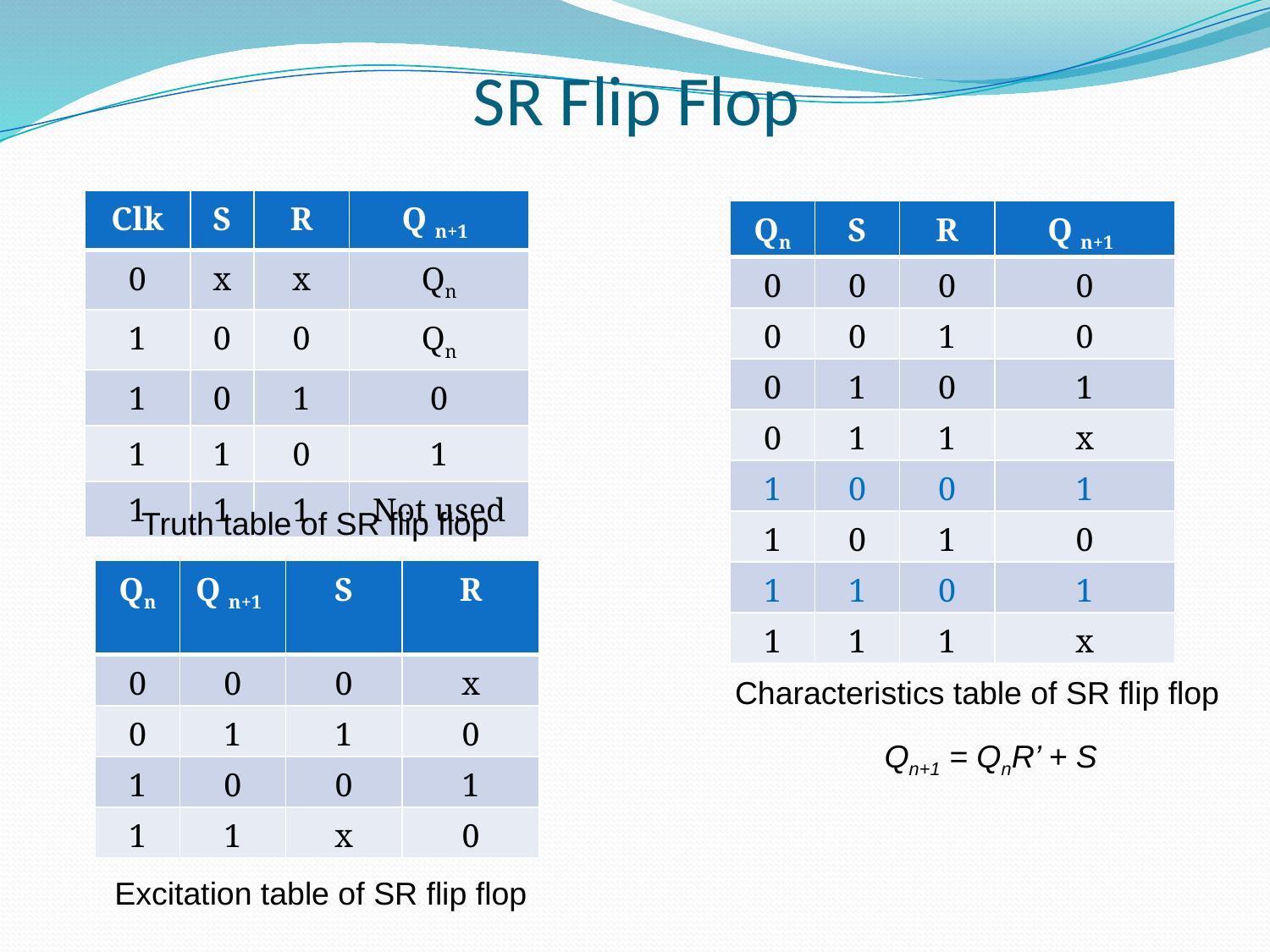

# SR Flip Flop
| Clk | S | R | Q n+1 |
| --- | --- | --- | --- |
| 0 | x | x | Qn |
| 1 | 0 | 0 | Qn |
| 1 | 0 | 1 | 0 |
| 1 | 1 | 0 | 1 |
| 1 | 1 | 1 | Not used |
| Qn | S | R | Q n+1 |
| --- | --- | --- | --- |
| 0 | 0 | 0 | 0 |
| 0 | 0 | 1 | 0 |
| 0 | 1 | 0 | 1 |
| 0 | 1 | 1 | x |
| 1 | 0 | 0 | 1 |
| 1 | 0 | 1 | 0 |
| 1 | 1 | 0 | 1 |
| 1 | 1 | 1 | x |
Truth table of SR flip flop
| Qn | Q n+1 | S | R |
| --- | --- | --- | --- |
| 0 | 0 | 0 | x |
| 0 | 1 | 1 | 0 |
| 1 | 0 | 0 | 1 |
| 1 | 1 | x | 0 |
Characteristics table of SR flip flop
Qn+1 = QnR’ + S
Excitation table of SR flip flop